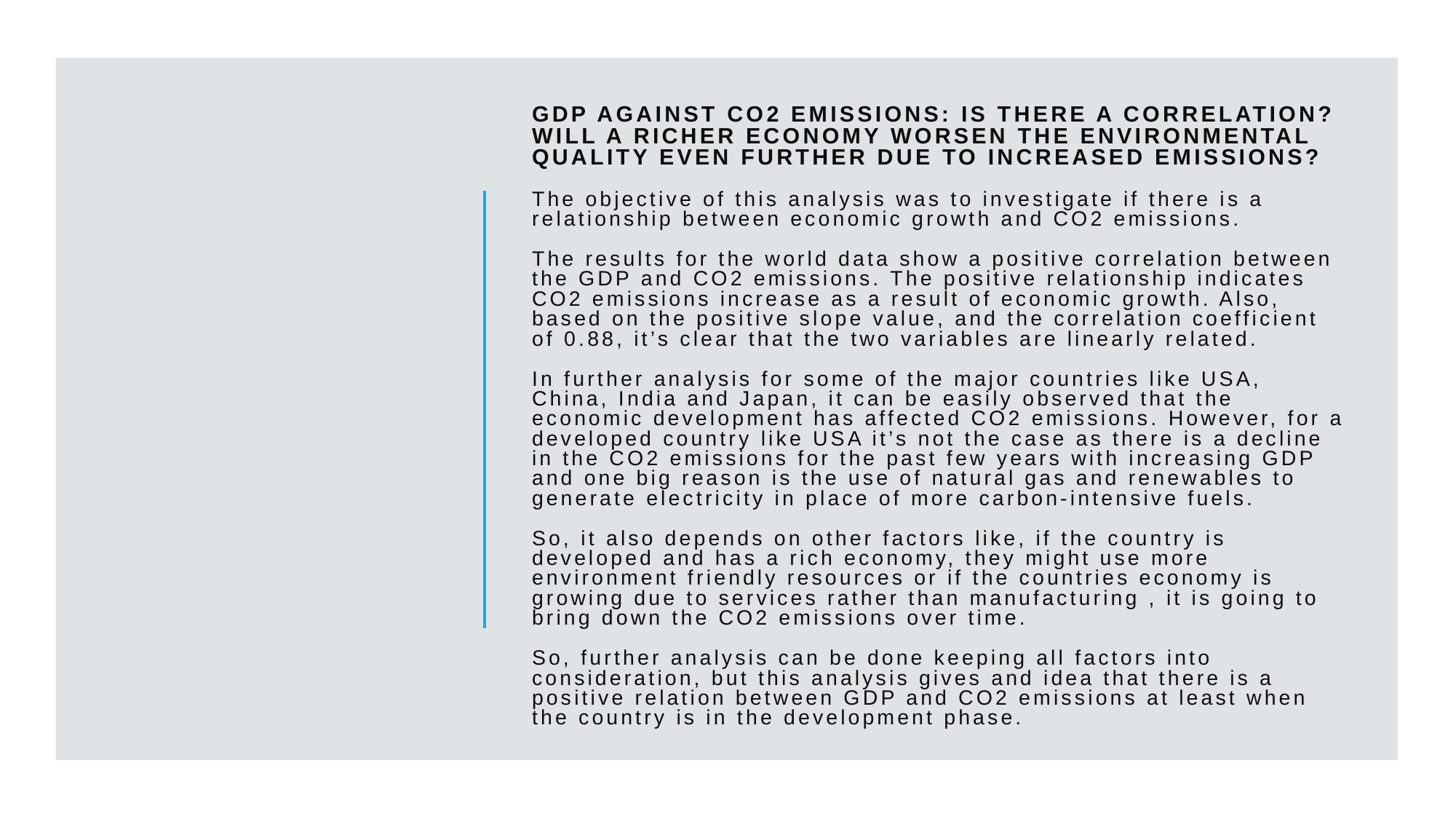

# GDP against CO2 emissions: is there a correlation? Will a richer economy worsen the environmental quality even further due to increased emissions? The objective of this analysis was to investigate if there is a relationship between economic growth and CO2 emissions. The results for the world data show a positive correlation between the GDP and CO2 emissions. The positive relationship indicates CO2 emissions increase as a result of economic growth. Also, based on the positive slope value, and the correlation coefficient of 0.88, it’s clear that the two variables are linearly related. In further analysis for some of the major countries like USA, China, India and Japan, it can be easily observed that the economic development has affected CO2 emissions. However, for a developed country like USA it’s not the case as there is a decline in the CO2 emissions for the past few years with increasing GDP and one big reason is the use of natural gas and renewables to generate electricity in place of more carbon-intensive fuels. So, it also depends on other factors like, if the country is developed and has a rich economy, they might use more environment friendly resources or if the countries economy is growing due to services rather than manufacturing , it is going to bring down the CO2 emissions over time. So, further analysis can be done keeping all factors into consideration, but this analysis gives and idea that there is a positive relation between GDP and CO2 emissions at least when the country is in the development phase.